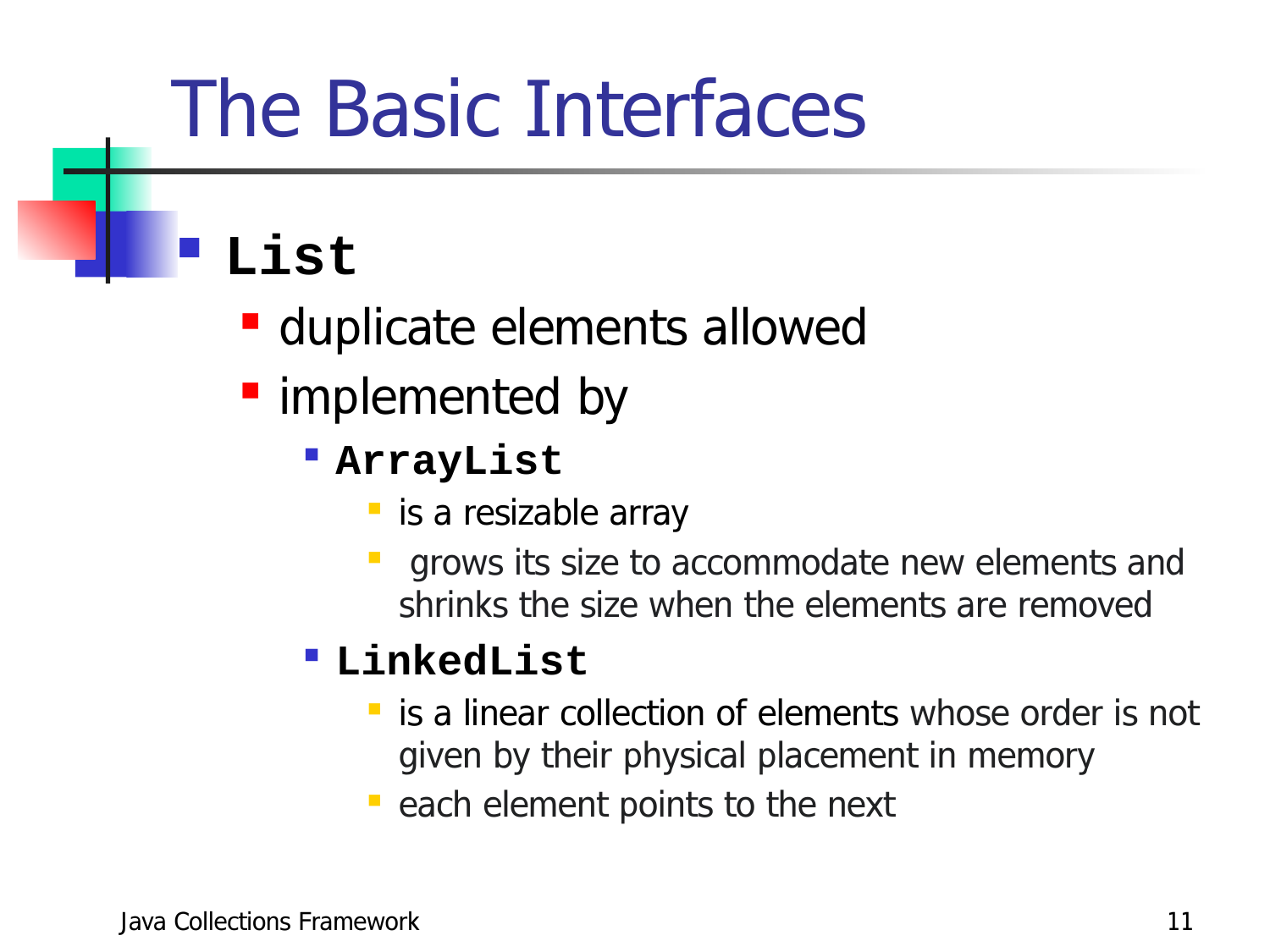

# The Basic Interfaces
List
duplicate elements allowed
implemented by
ArrayList
is a resizable array
 grows its size to accommodate new elements and shrinks the size when the elements are removed
LinkedList
is a linear collection of elements whose order is not given by their physical placement in memory
each element points to the next

Java Collections Framework
11